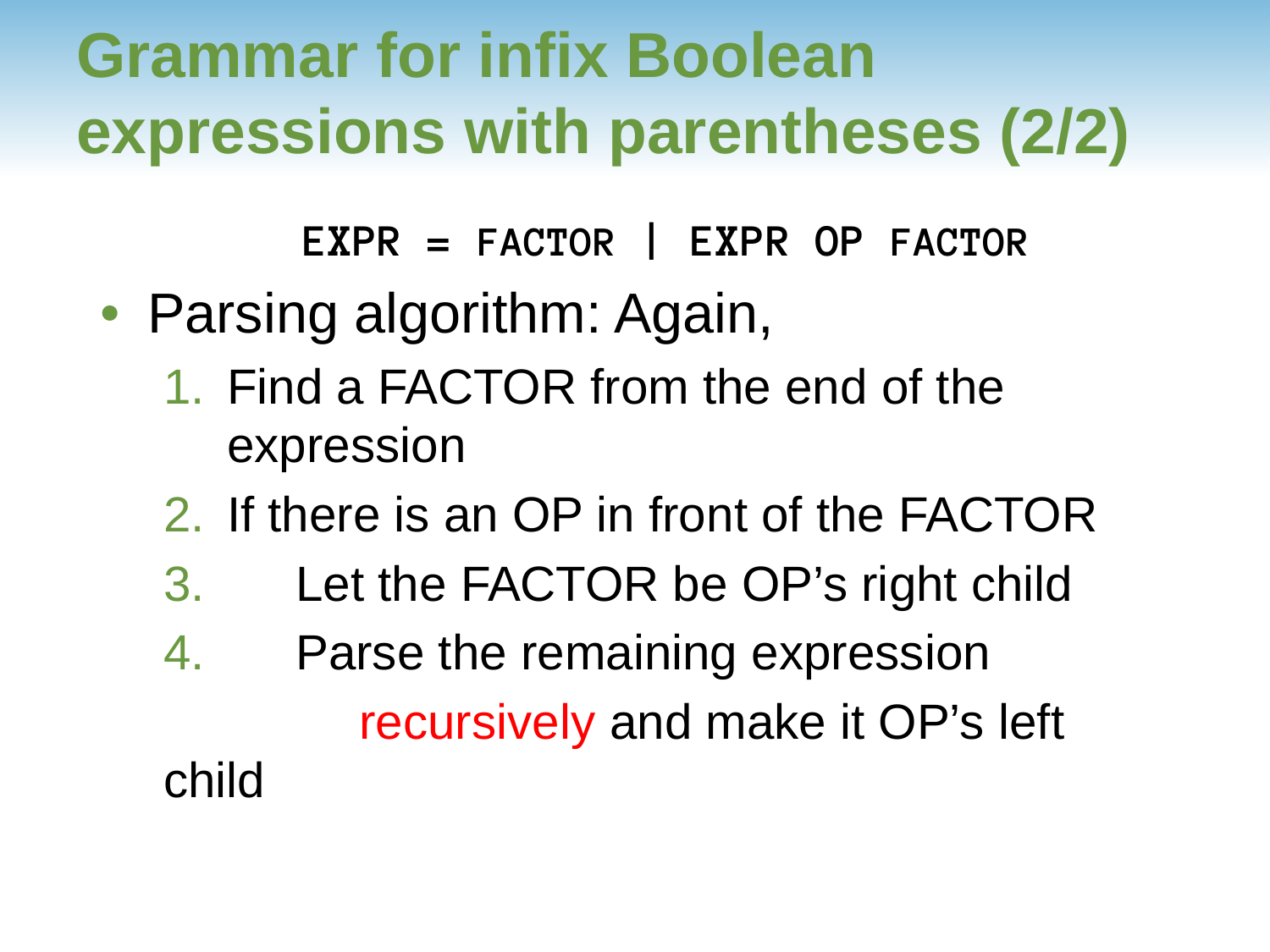

# Grammar for infix Boolean expressions with parentheses (2/2)
EXPR = FACTOR | EXPR OP FACTOR
Parsing algorithm: Again,
Find a FACTOR from the end of the expression
If there is an OP in front of the FACTOR
     Let the FACTOR be OP’s right child
     Parse the remaining expression
	     recursively and make it OP’s left child